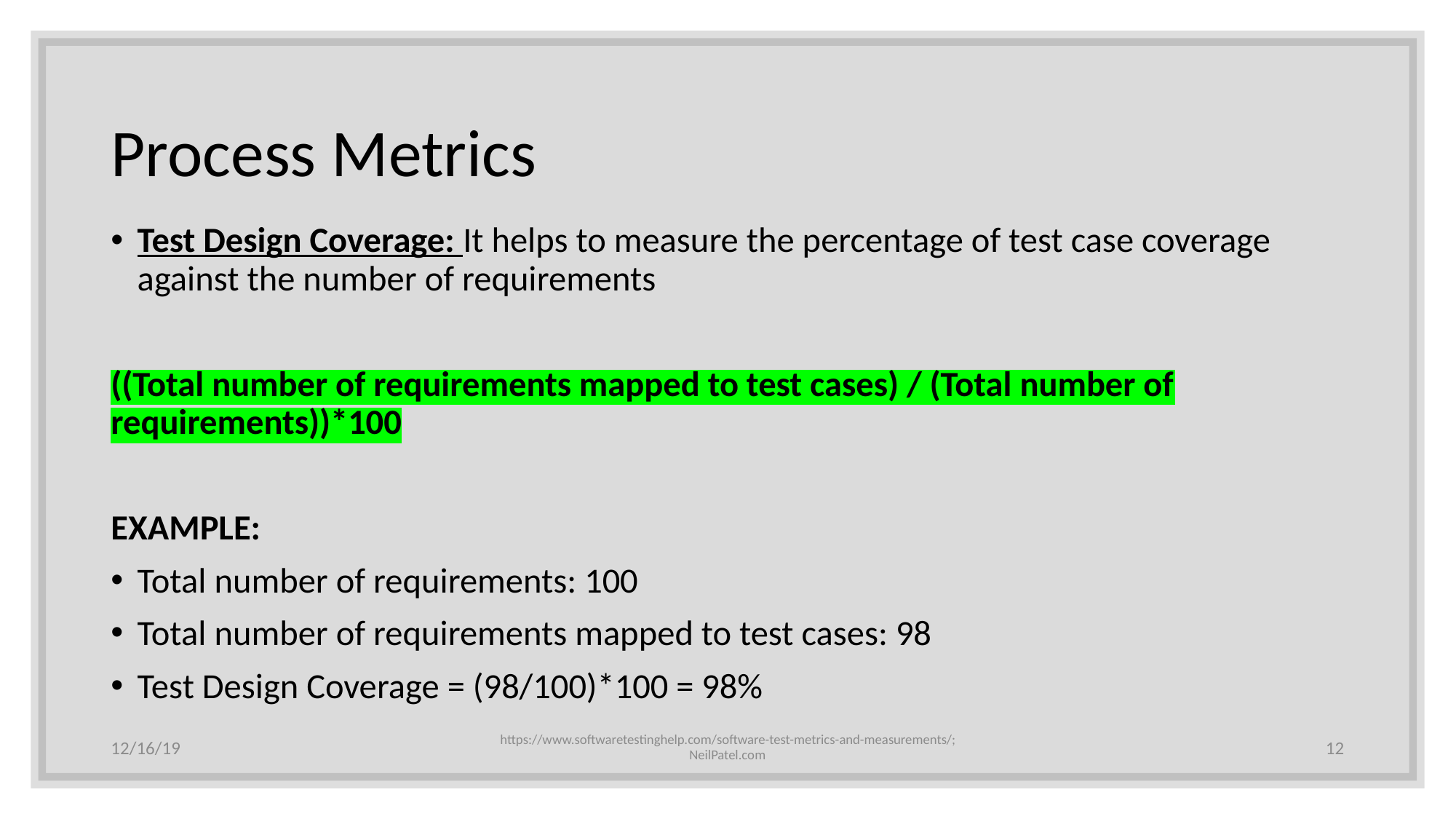

# Process Metrics
Test Design Coverage: It helps to measure the percentage of test case coverage against the number of requirements

((Total number of requirements mapped to test cases) / (Total number of requirements))*100

EXAMPLE:
Total number of requirements: 100
Total number of requirements mapped to test cases: 98
Test Design Coverage = (98/100)*100 = 98%
12/16/19
https://www.softwaretestinghelp.com/software-test-metrics-and-measurements/; NeilPatel.com
12